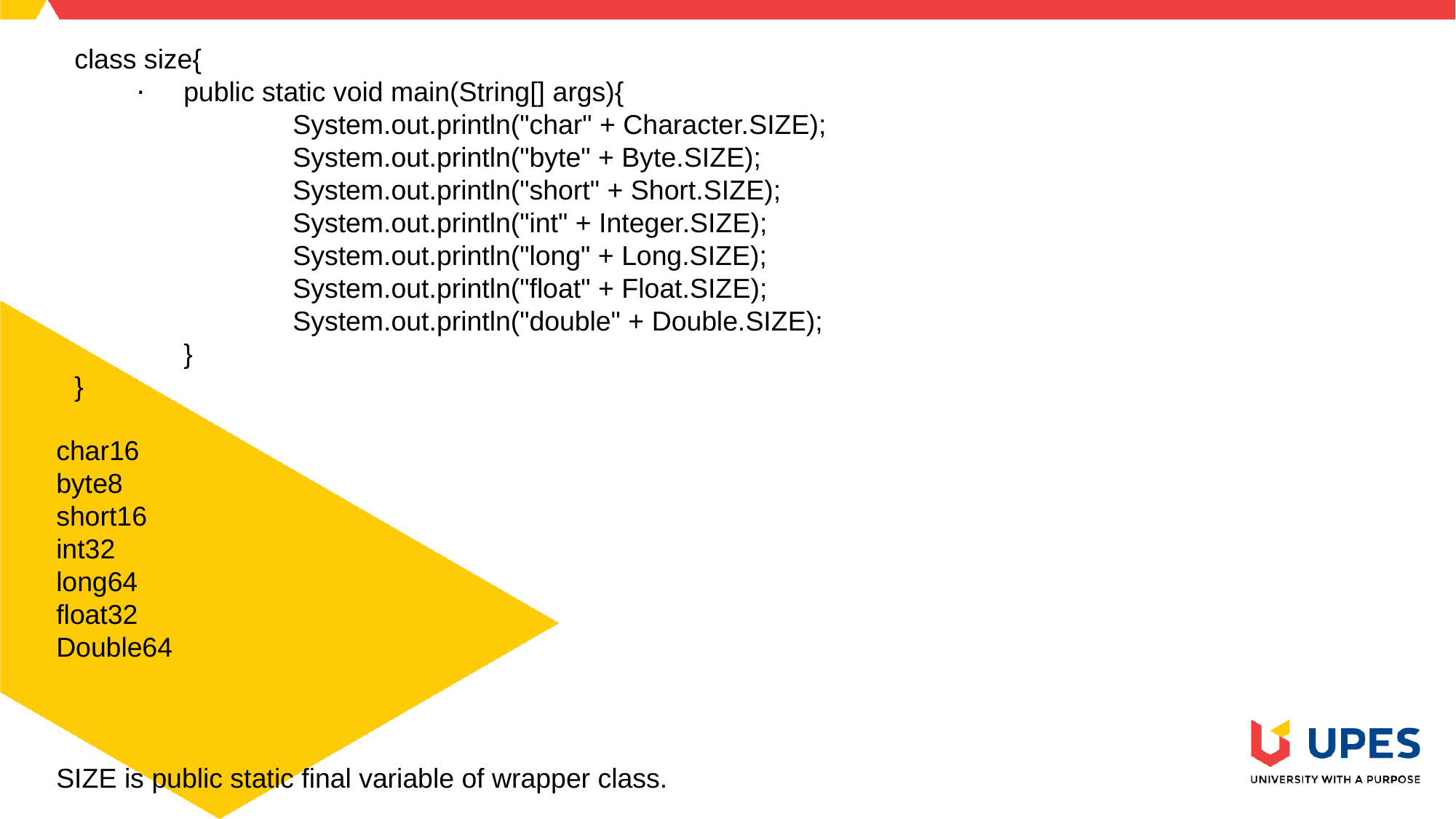

class size{
	public static void main(String[] args){
		System.out.println("char" + Character.SIZE);
		System.out.println("byte" + Byte.SIZE);
		System.out.println("short" + Short.SIZE);
		System.out.println("int" + Integer.SIZE);
		System.out.println("long" + Long.SIZE);
		System.out.println("float" + Float.SIZE);
		System.out.println("double" + Double.SIZE);
	}
}
.
char16
byte8
short16
int32
long64
float32
Double64

SIZE is public static final variable of wrapper class.